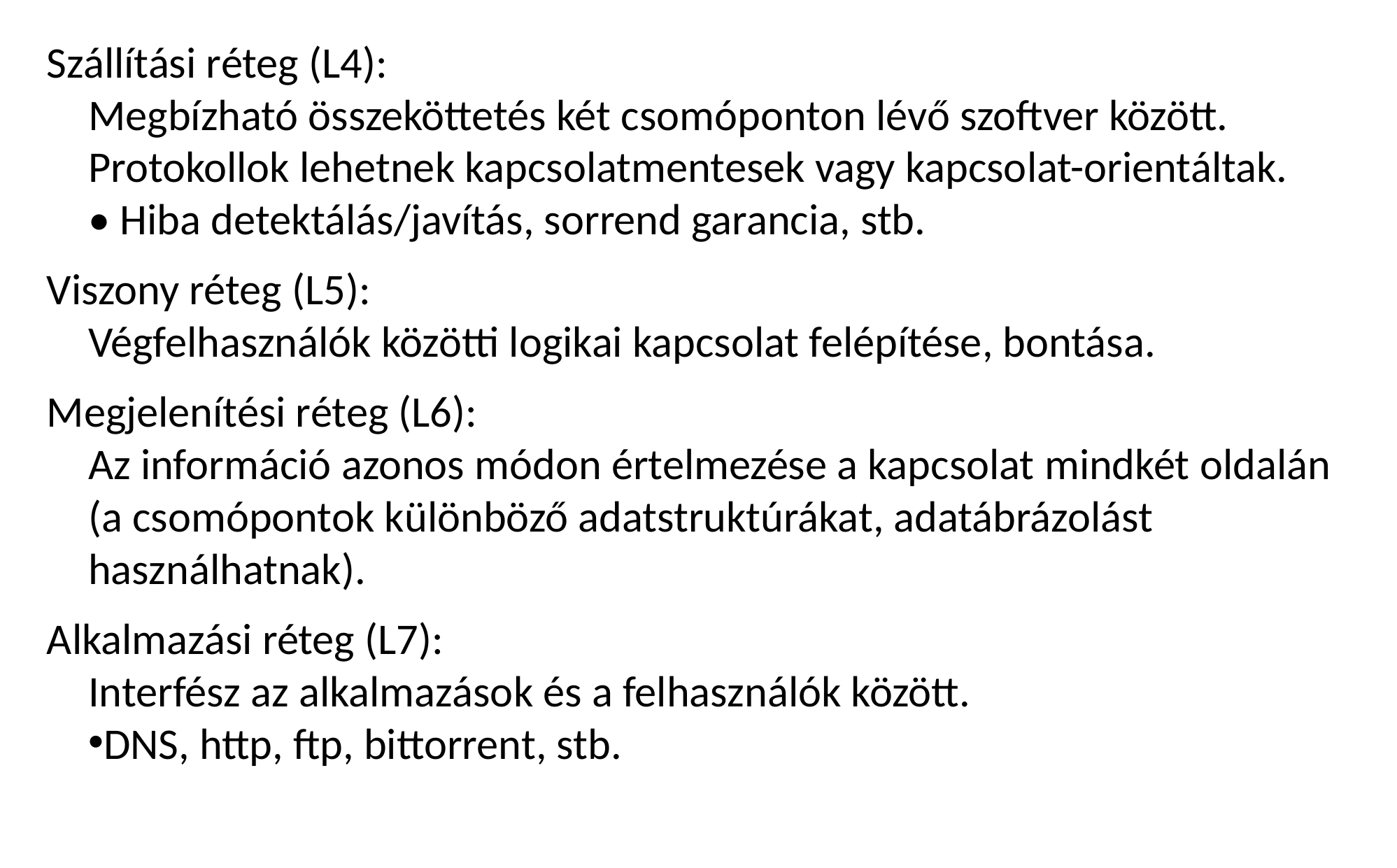

Szállítási réteg (L4):
Megbízható összeköttetés két csomóponton lévő szoftver között.
Protokollok lehetnek kapcsolatmentesek vagy kapcsolat-orientáltak.
• Hiba detektálás/javítás, sorrend garancia, stb.
Viszony réteg (L5):
Végfelhasználók közötti logikai kapcsolat felépítése, bontása.
Megjelenítési réteg (L6):
Az információ azonos módon értelmezése a kapcsolat mindkét oldalán (a csomópontok különböző adatstruktúrákat, adatábrázolást használhatnak).
Alkalmazási réteg (L7):
Interfész az alkalmazások és a felhasználók között.
DNS, http, ftp, bittorrent, stb.